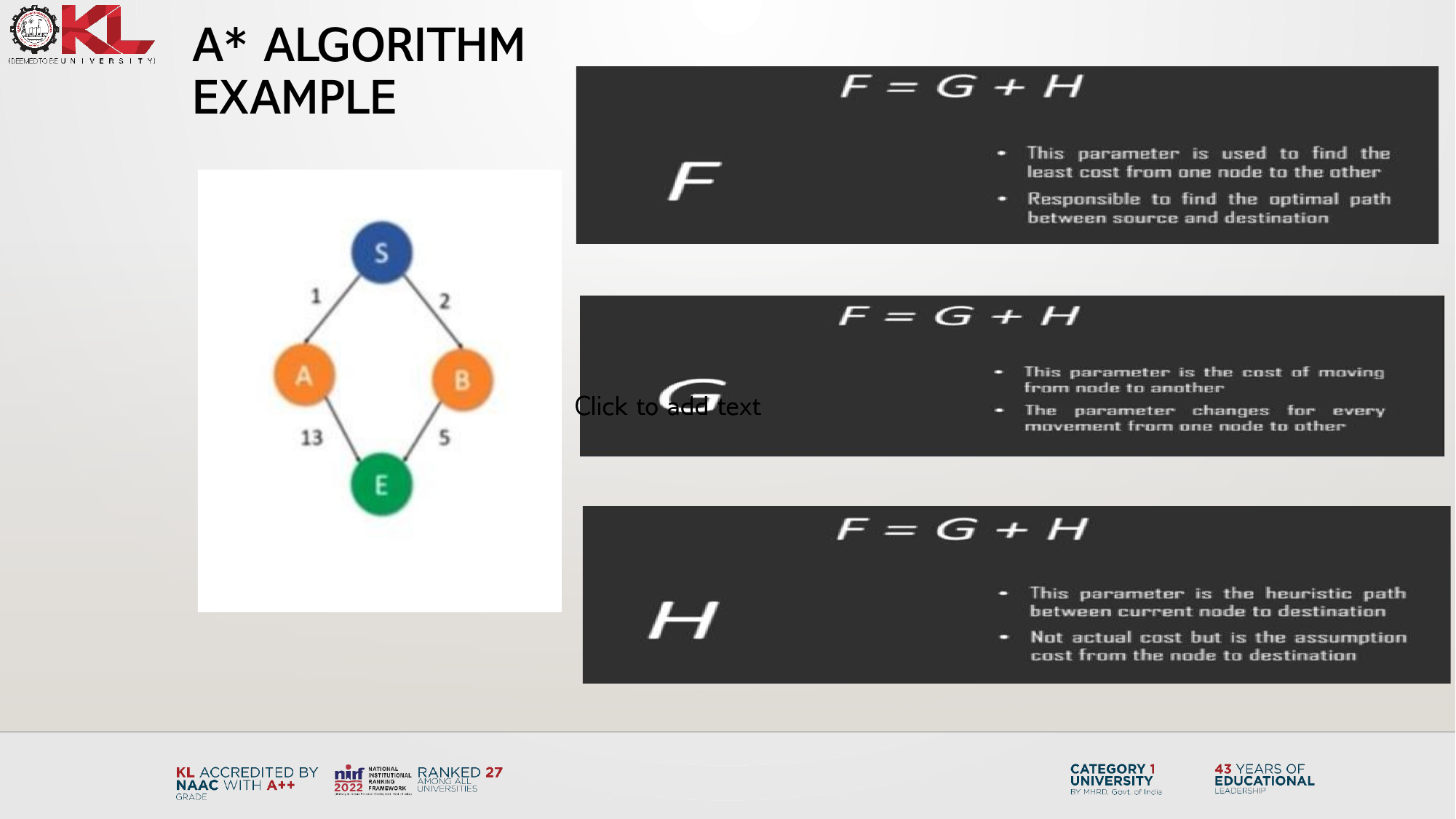

A* Algorithm Example

Click to add text
Click to add text